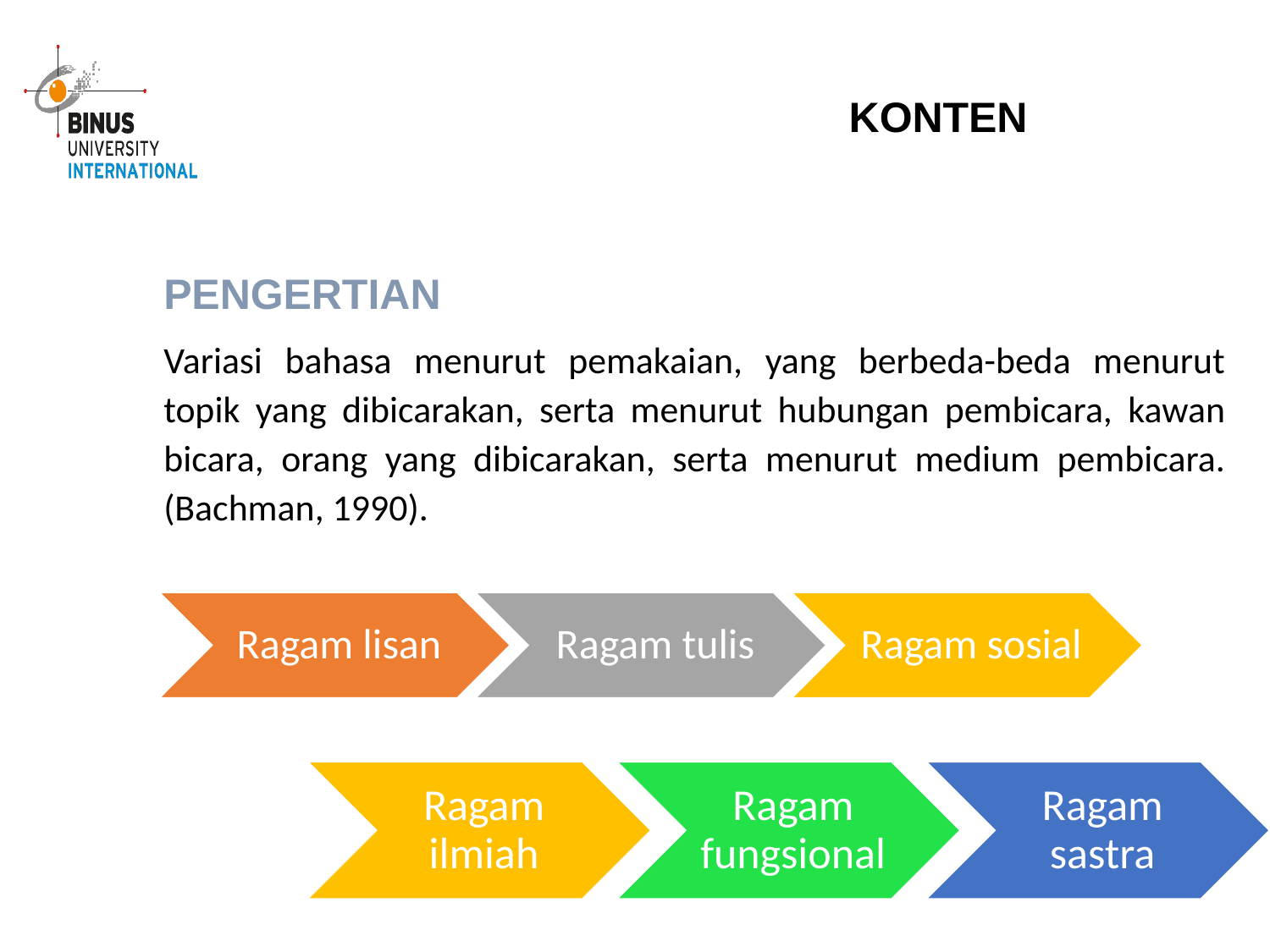

KONTEN
	PENGERTIAN
	Variasi bahasa menurut pemakaian, yang berbeda-beda menurut topik yang dibicarakan, serta menurut hubungan pembicara, kawan bicara, orang yang dibicarakan, serta menurut medium pembicara. (Bachman, 1990).

Ragam lisan
Ragam tulis
Ragam sosial
Ragam ilmiah
Ragam fungsional
Ragam sastra